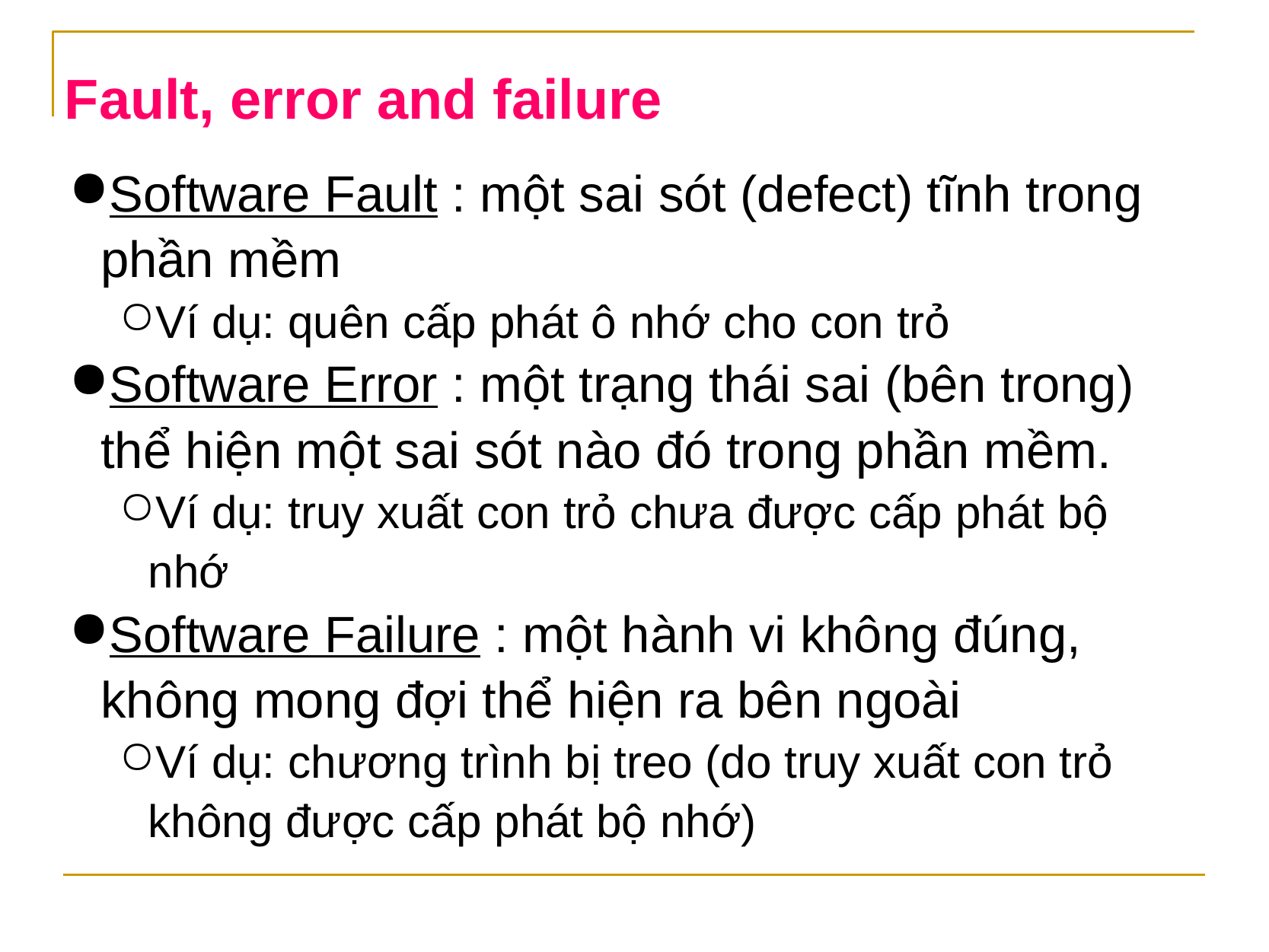

Fault, error and failure
Software Fault : một sai sót (defect) tĩnh trong phần mềm
Ví dụ: quên cấp phát ô nhớ cho con trỏ
Software Error : một trạng thái sai (bên trong) thể hiện một sai sót nào đó trong phần mềm.
Ví dụ: truy xuất con trỏ chưa được cấp phát bộ nhớ
Software Failure : một hành vi không đúng, không mong đợi thể hiện ra bên ngoài
Ví dụ: chương trình bị treo (do truy xuất con trỏ không được cấp phát bộ nhớ)